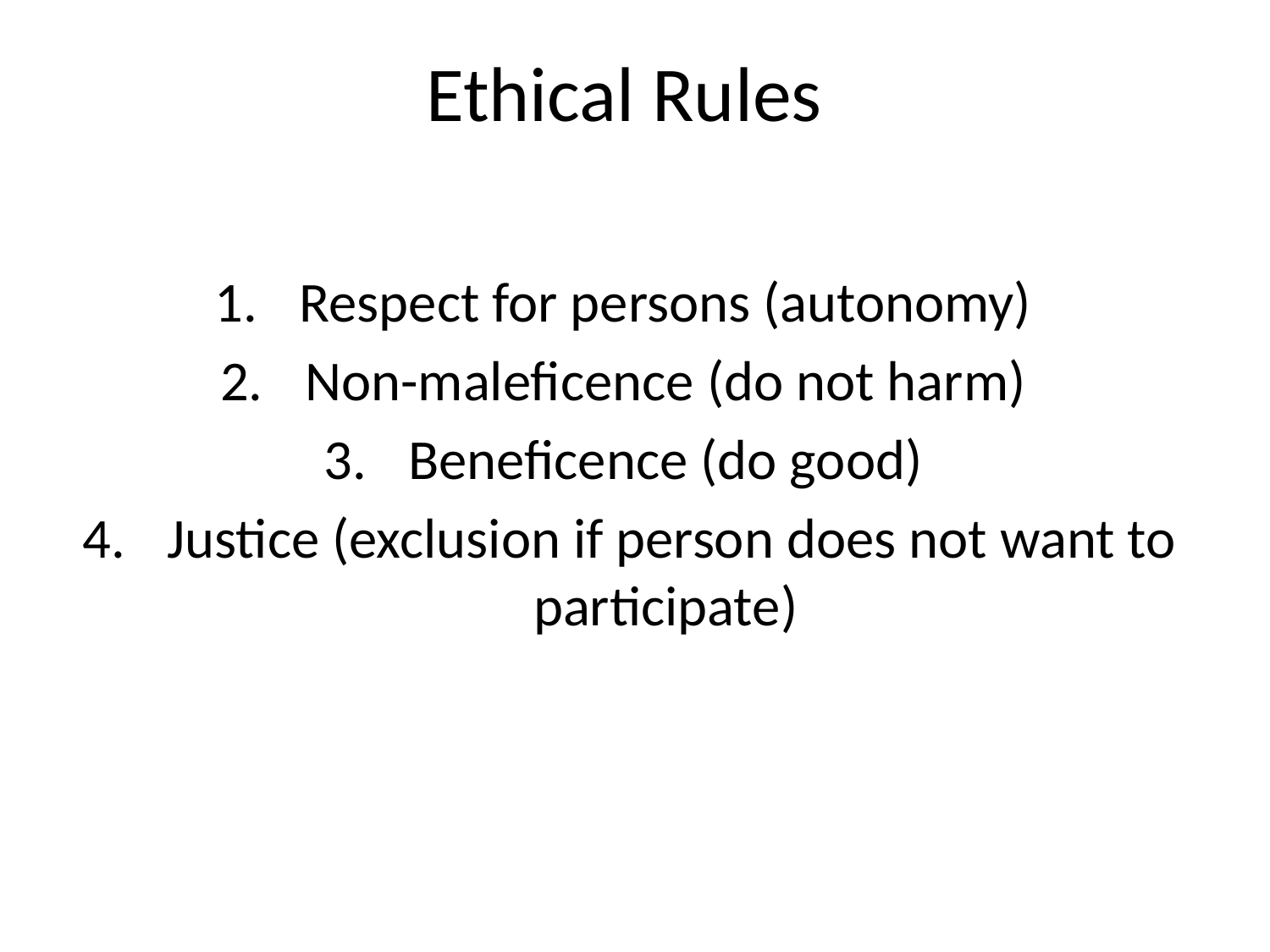

# Ethical Rules

Respect for persons (autonomy)
Non-maleficence (do not harm)
Beneficence (do good)
Justice (exclusion if person does not want to participate)

Shishir Subba, PhD/